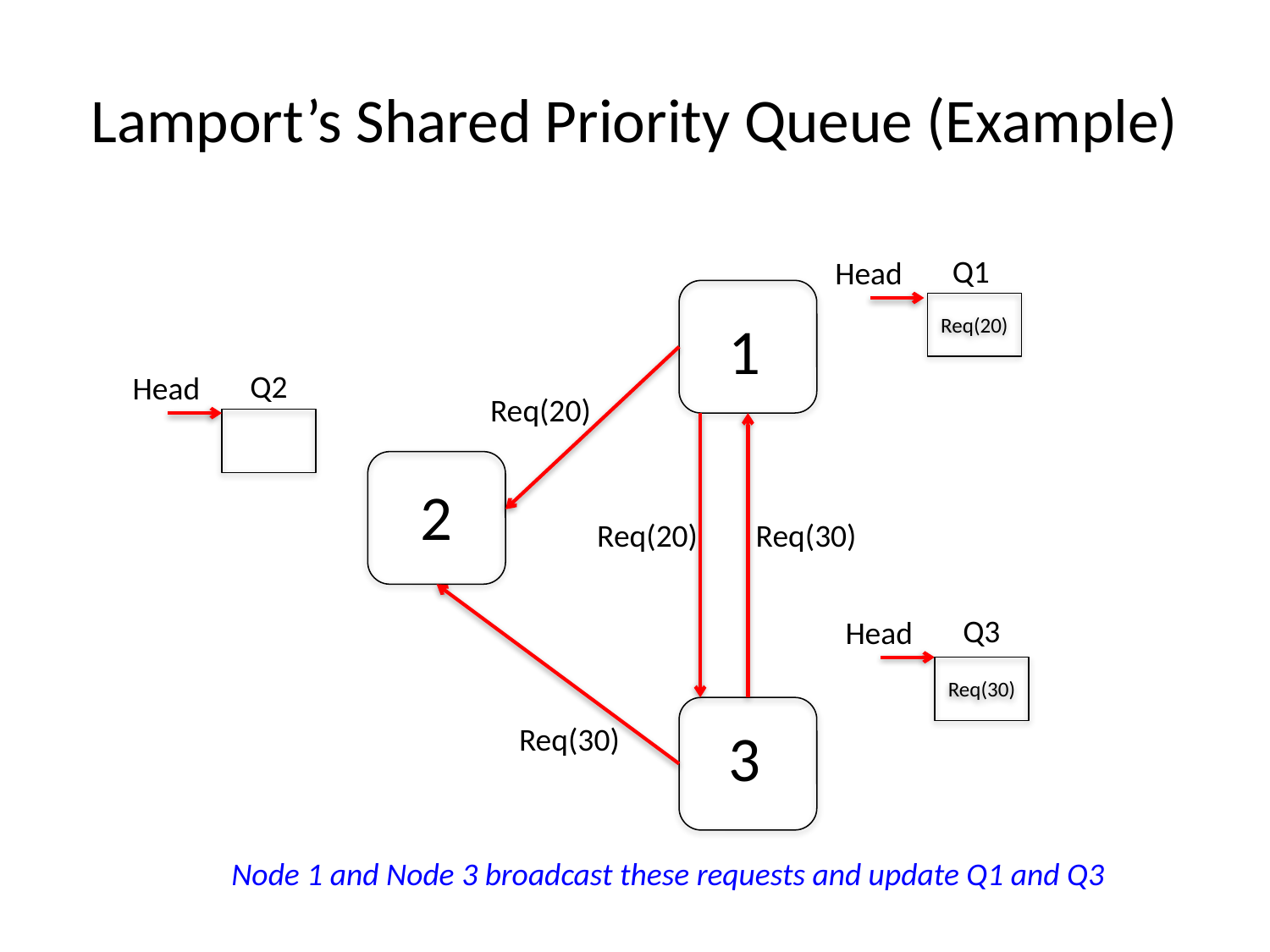

# Lamport’s Shared Priority Queue (Example)
Q1
Head

Req(20)
1
Q2
Head
Req(20)

2
Req(20)
Req(30)
Q3
Head
Req(30)

3
Req(30)
Node 1 and Node 3 broadcast these requests and update Q1 and Q3